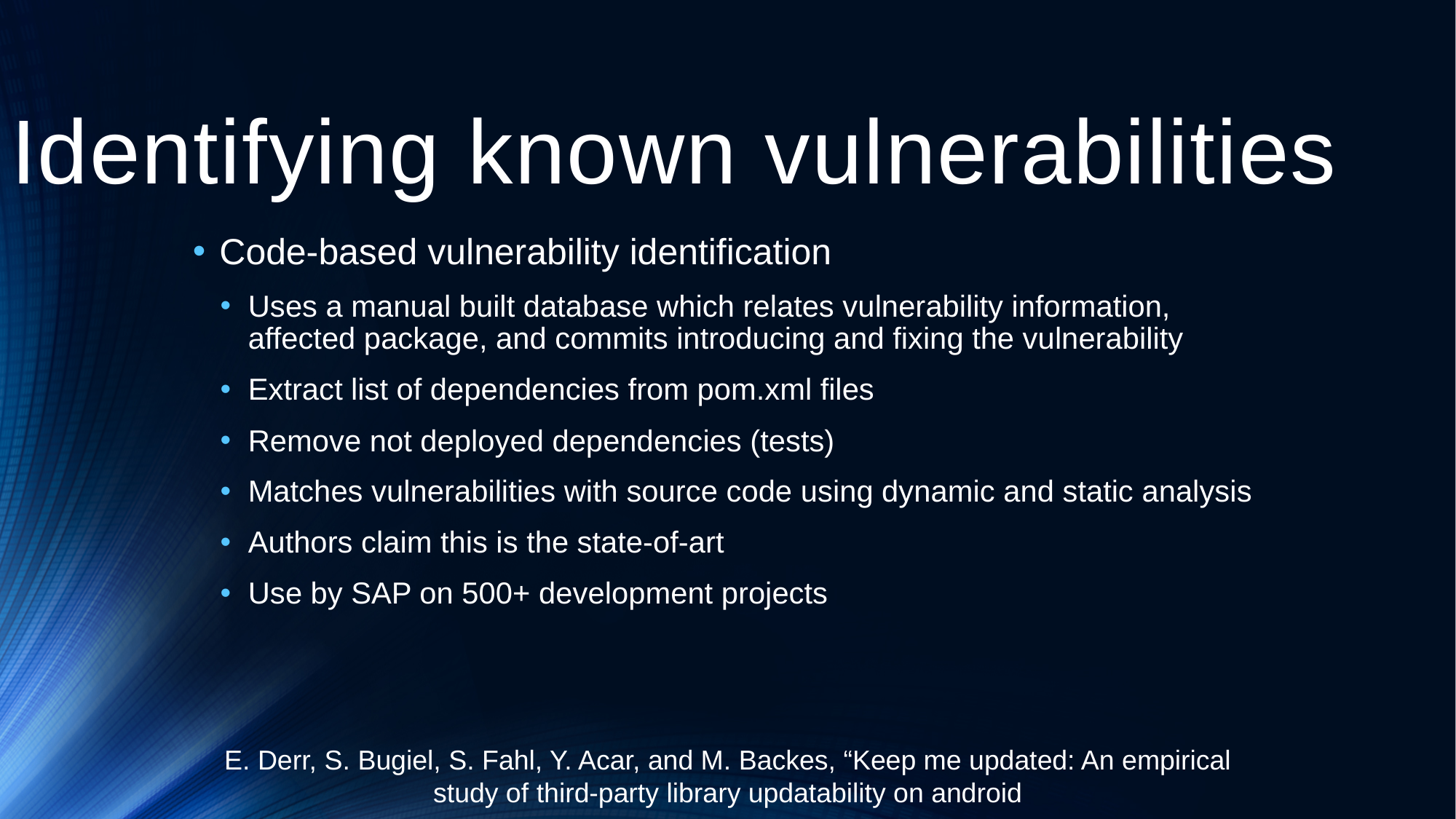

# Identifying known vulnerabilities
Code-based vulnerability identification
Uses a manual built database which relates vulnerability information, affected package, and commits introducing and fixing the vulnerability
Extract list of dependencies from pom.xml files
Remove not deployed dependencies (tests)
Matches vulnerabilities with source code using dynamic and static analysis
Authors claim this is the state-of-art
Use by SAP on 500+ development projects

 E. Derr, S. Bugiel, S. Fahl, Y. Acar, and M. Backes, “Keep me updated: An empirical
study of third-party library updatability on android